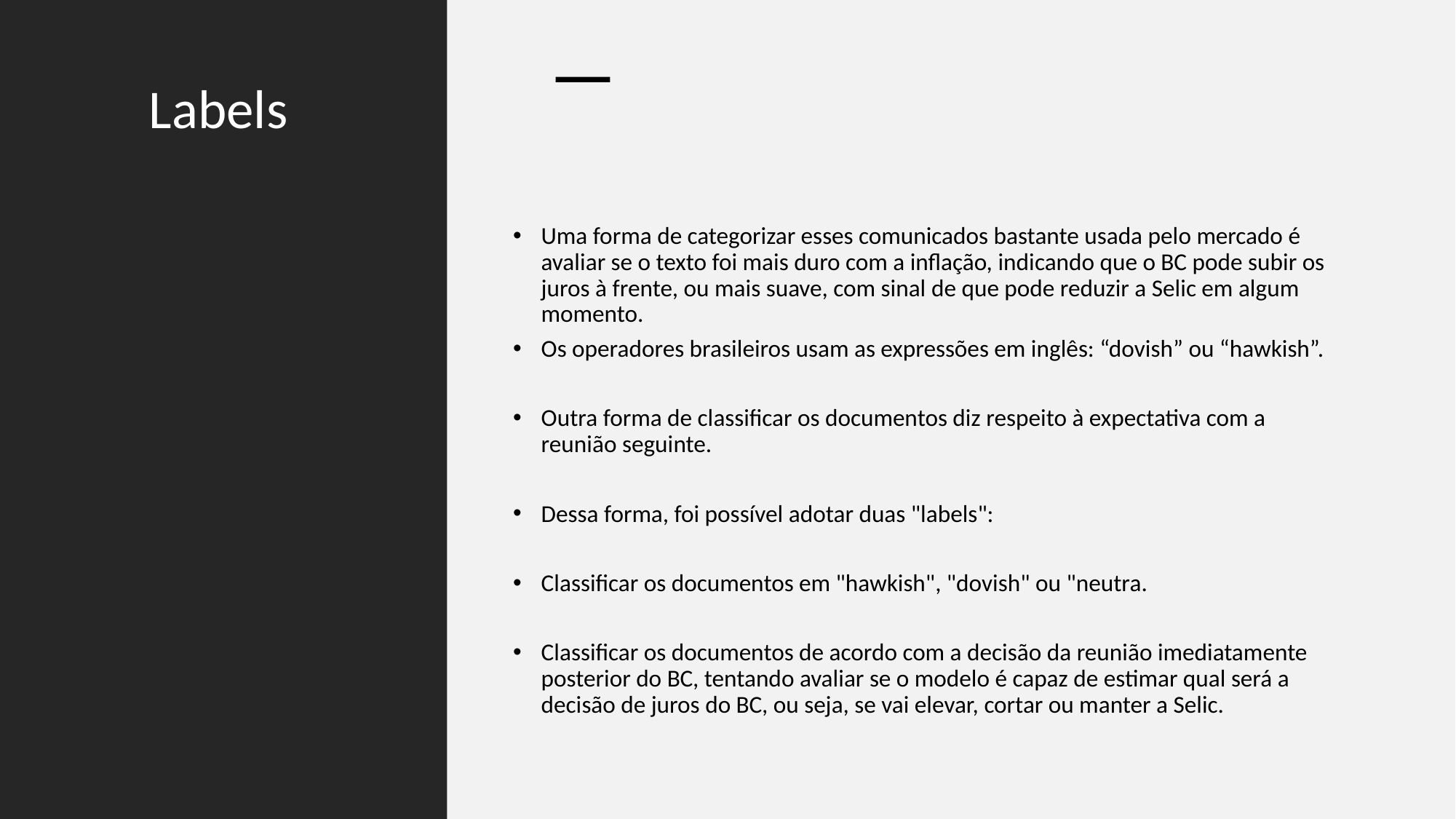

# Labels

Uma forma de categorizar esses comunicados bastante usada pelo mercado é avaliar se o texto foi mais duro com a inflação, indicando que o BC pode subir os juros à frente, ou mais suave, com sinal de que pode reduzir a Selic em algum momento.
Os operadores brasileiros usam as expressões em inglês: “dovish” ou “hawkish”.

Outra forma de classificar os documentos diz respeito à expectativa com a reunião seguinte.

Dessa forma, foi possível adotar duas "labels":

Classificar os documentos em "hawkish", "dovish" ou "neutra.

Classificar os documentos de acordo com a decisão da reunião imediatamente posterior do BC, tentando avaliar se o modelo é capaz de estimar qual será a decisão de juros do BC, ou seja, se vai elevar, cortar ou manter a Selic.